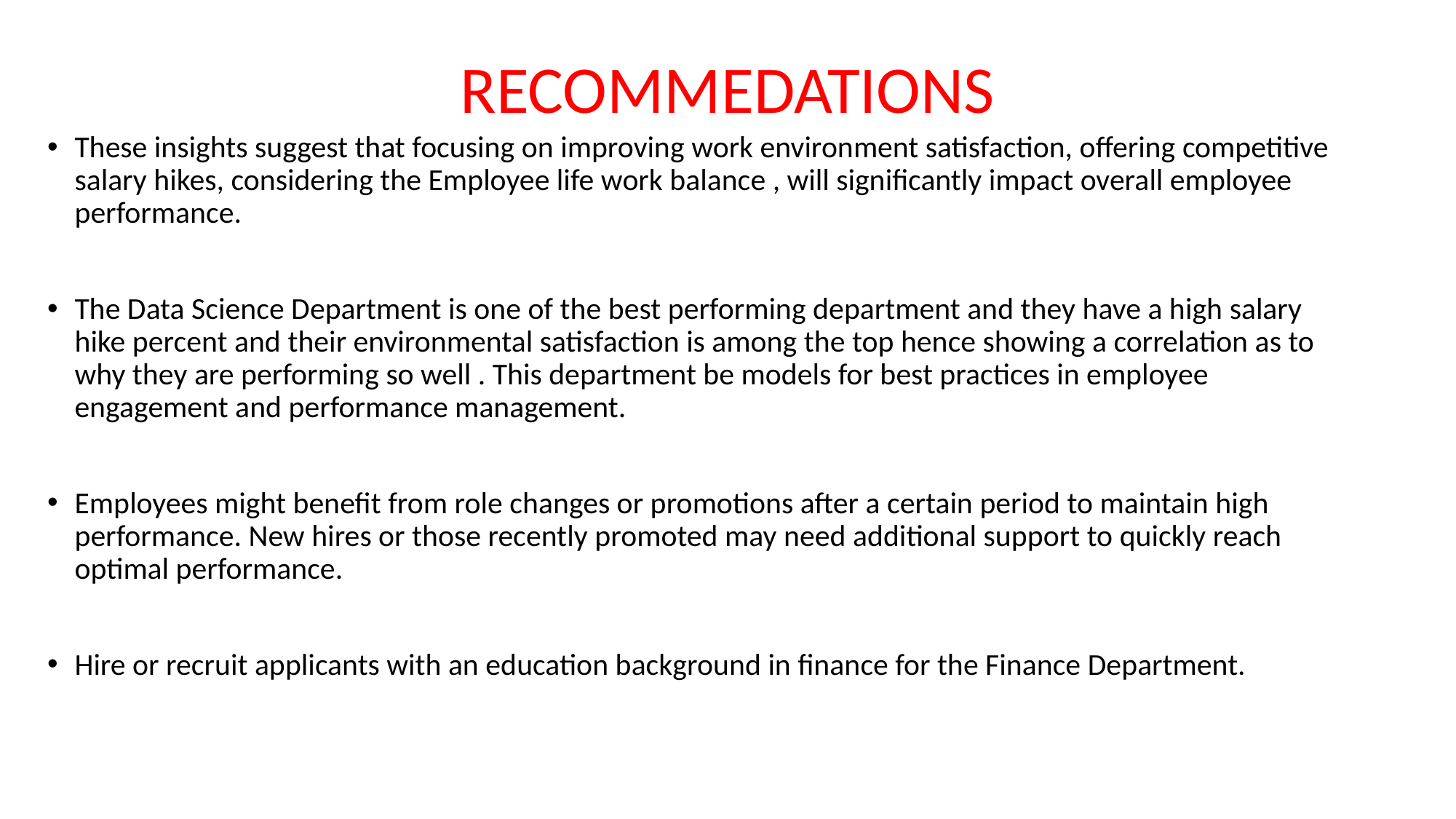

# RECOMMEDATIONS
These insights suggest that focusing on improving work environment satisfaction, offering competitive salary hikes, considering the Employee life work balance , will significantly impact overall employee performance.

The Data Science Department is one of the best performing department and they have a high salary hike percent and their environmental satisfaction is among the top hence showing a correlation as to why they are performing so well . This department be models for best practices in employee engagement and performance management.

Employees might benefit from role changes or promotions after a certain period to maintain high performance. New hires or those recently promoted may need additional support to quickly reach optimal performance.

Hire or recruit applicants with an education background in finance for the Finance Department.